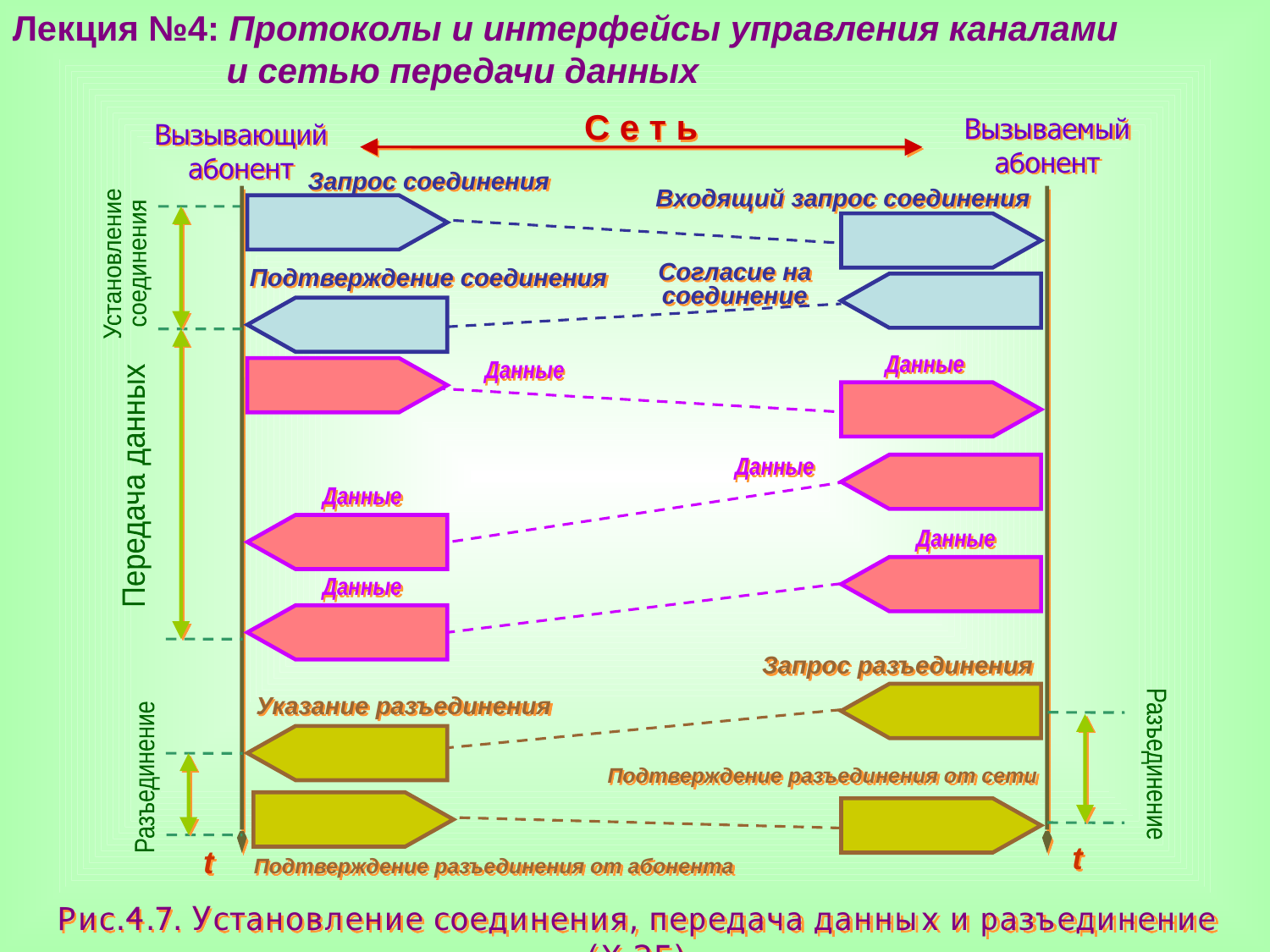

Лекция №4: Протоколы и интерфейсы управления каналами
                      и сетью передачи данных
С е т ь
Вызываемый
абонент
Вызывающий
абонент

Запрос соединения

Входящий запрос соединения

Установление
соединения
Согласие на
соединение
Подтверждение соединения

Данные
Данные

Данные

Передача данных
Данные

Данные

Данные

Запрос разъединения

Указание разъединения

Разъединение

Подтверждение разъединения от сети
Разъединение

t
t
Подтверждение разъединения от абонента

Рис.4.7. Установление соединения, передача данных и разъединение (Х.25)